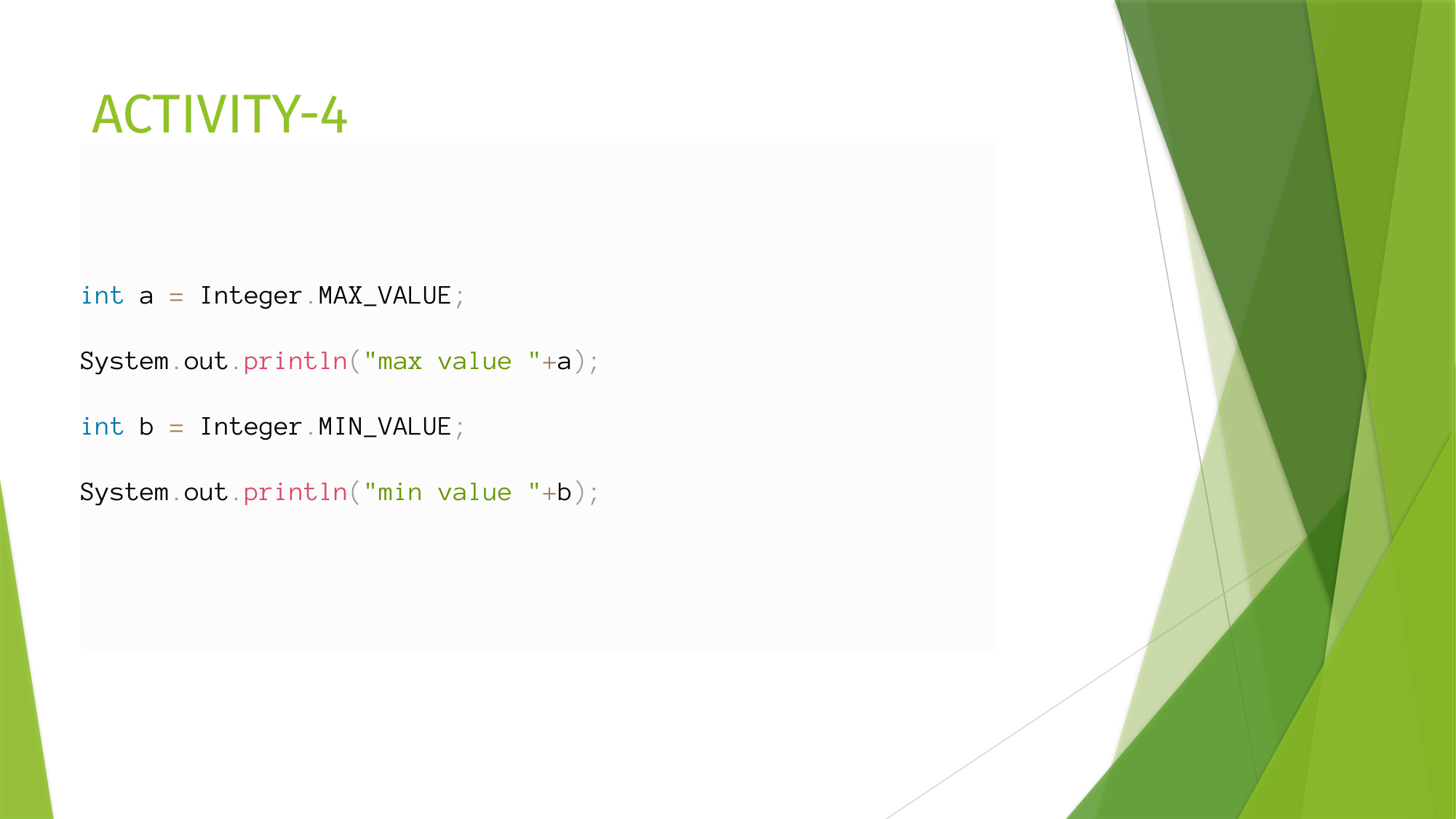

# ACTIVITY-4
int a = Integer.MAX_VALUE;

System.out.println("max value "+a);

int b = Integer.MIN_VALUE;

System.out.println("min value "+b);